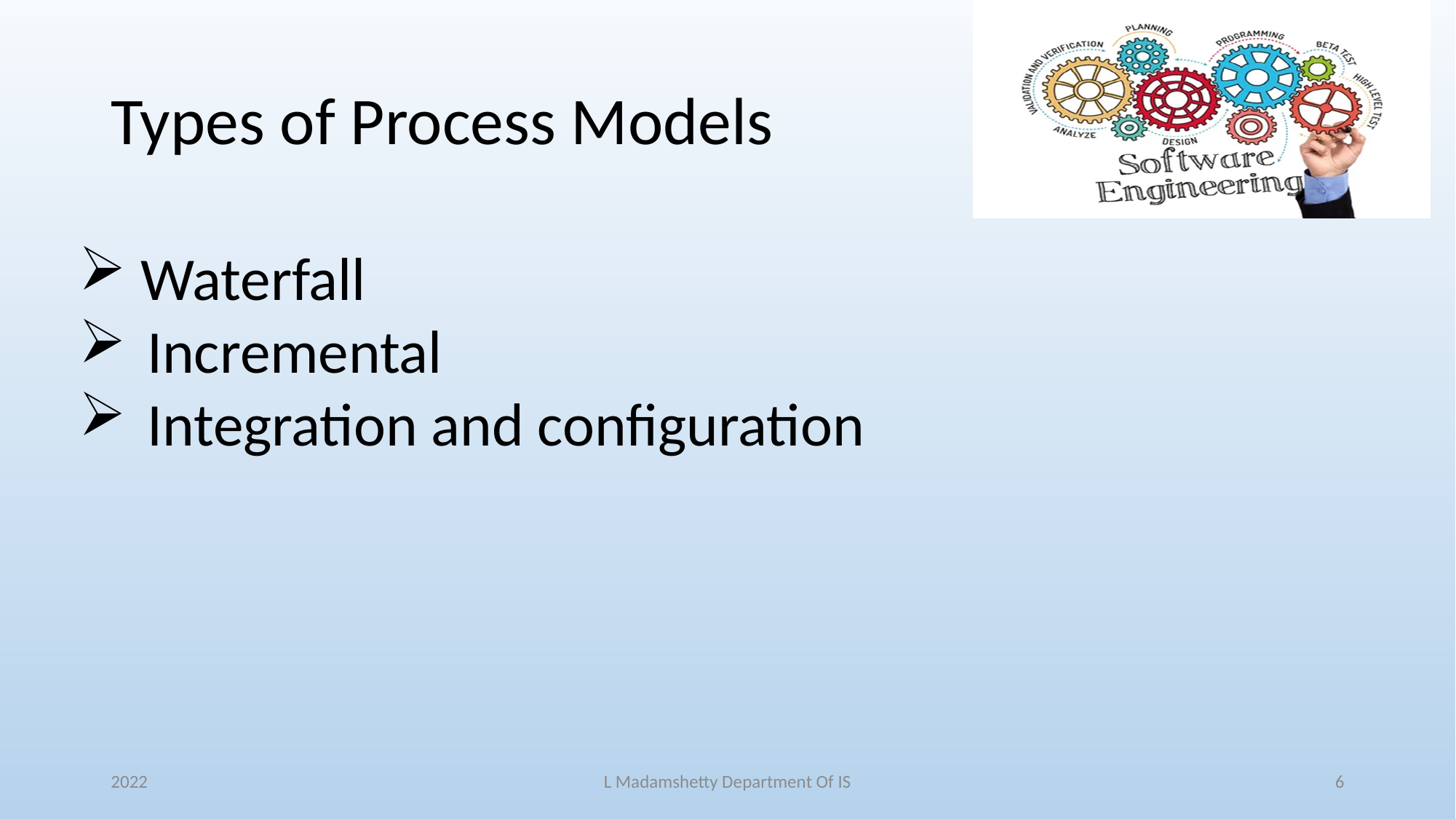

# Types of Process Models
 Waterfall
Incremental
Integration and configuration
2022
L Madamshetty Department Of IS
6